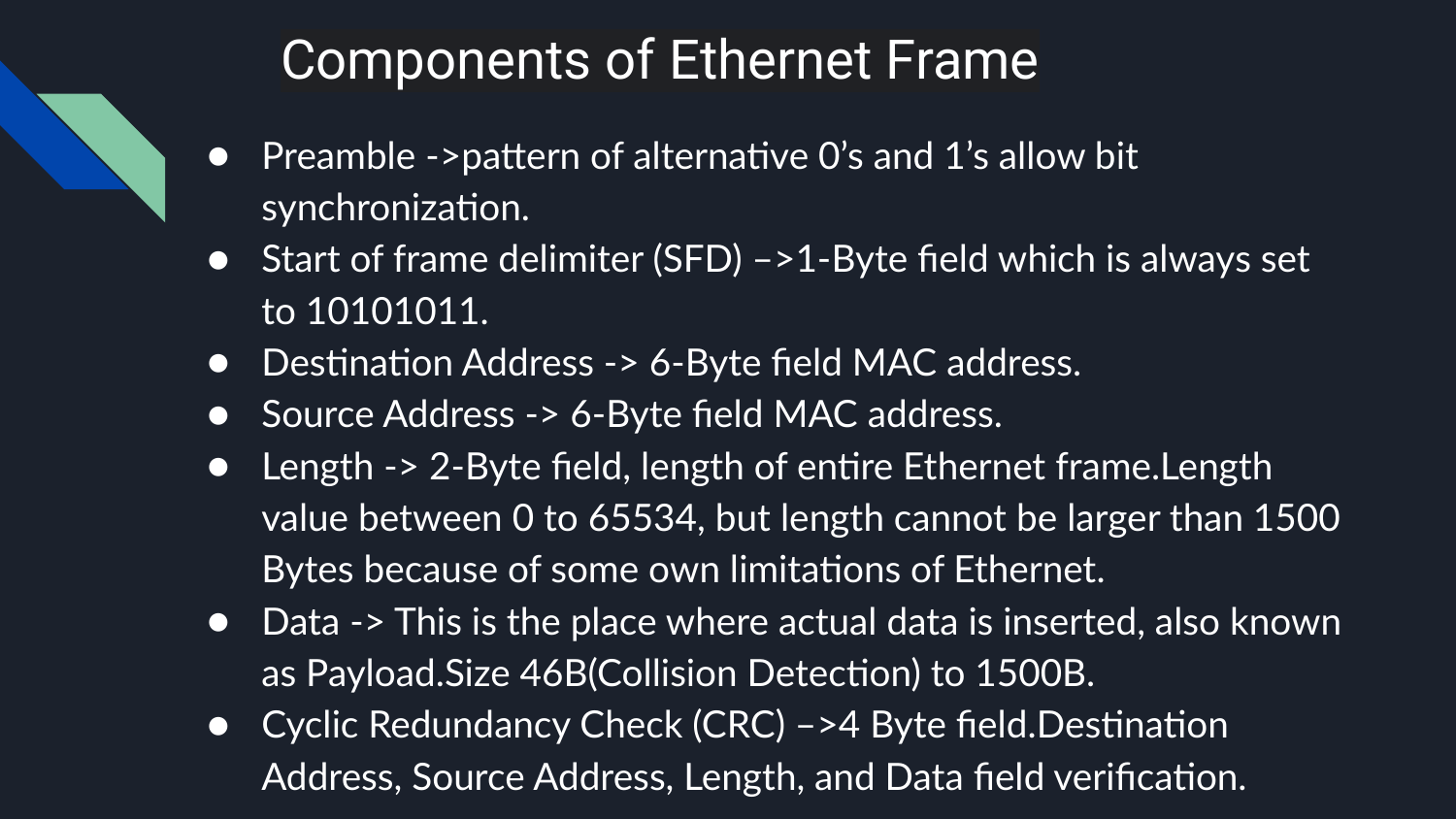

# Components of Ethernet Frame

Preamble ->pattern of alternative 0’s and 1’s allow bit synchronization.
Start of frame delimiter (SFD) –>1-Byte field which is always set to 10101011.
Destination Address -> 6-Byte field MAC address.
Source Address -> 6-Byte field MAC address.
Length -> 2-Byte field, length of entire Ethernet frame.Length value between 0 to 65534, but length cannot be larger than 1500 Bytes because of some own limitations of Ethernet.
Data -> This is the place where actual data is inserted, also known as Payload.Size 46B(Collision Detection) to 1500B.
Cyclic Redundancy Check (CRC) –>4 Byte field.Destination Address, Source Address, Length, and Data field verification.